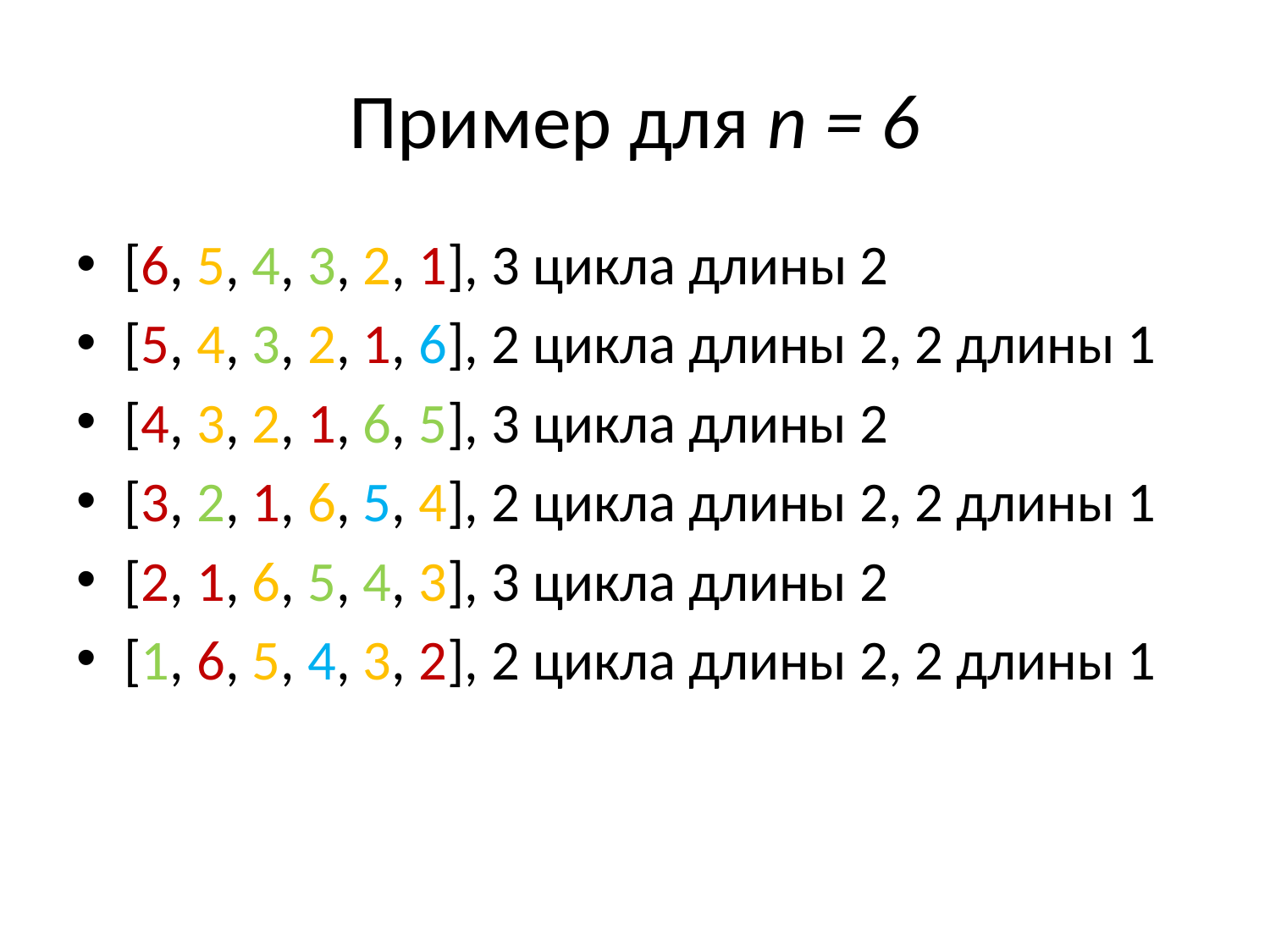

# Пример для n = 6
[6, 5, 4, 3, 2, 1], 3 цикла длины 2
[5, 4, 3, 2, 1, 6], 2 цикла длины 2, 2 длины 1
[4, 3, 2, 1, 6, 5], 3 цикла длины 2
[3, 2, 1, 6, 5, 4], 2 цикла длины 2, 2 длины 1
[2, 1, 6, 5, 4, 3], 3 цикла длины 2
[1, 6, 5, 4, 3, 2], 2 цикла длины 2, 2 длины 1